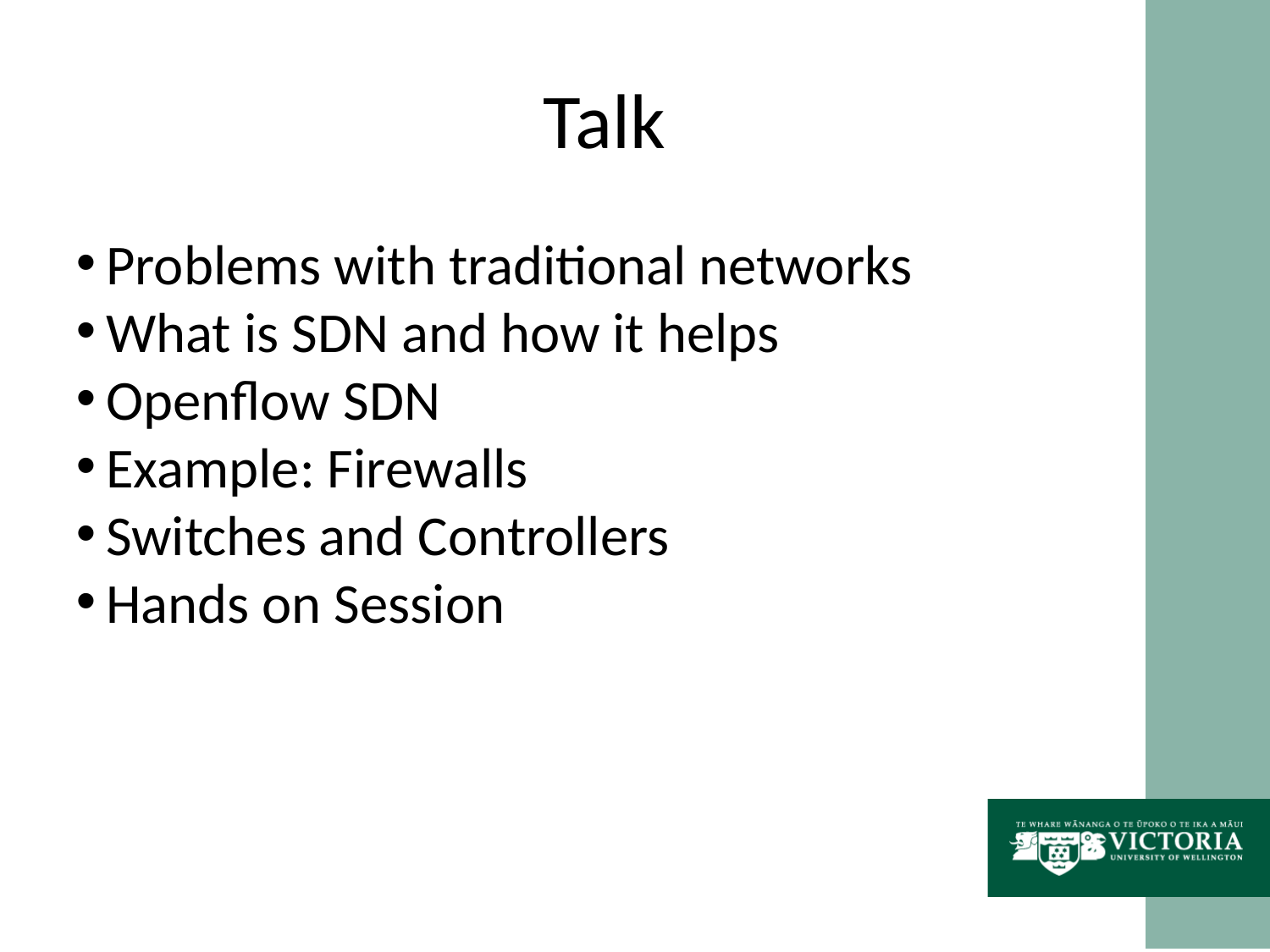

Talk
Problems with traditional networks
What is SDN and how it helps
Openflow SDN
Example: Firewalls
Switches and Controllers
Hands on Session